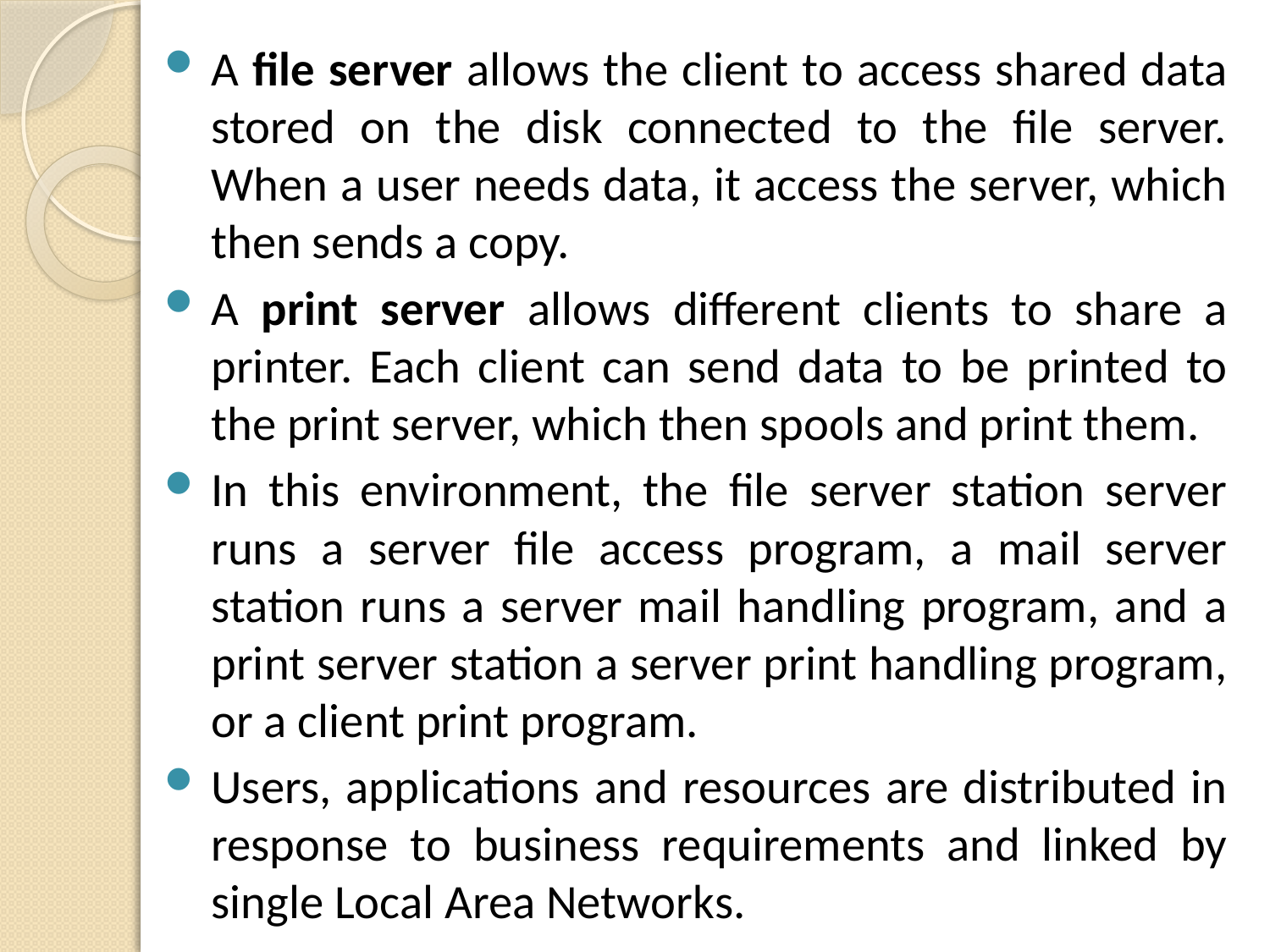

A file server allows the client to access shared data stored on the disk connected to the file server. When a user needs data, it access the server, which then sends a copy.
A print server allows different clients to share a printer. Each client can send data to be printed to the print server, which then spools and print them.
In this environment, the file server station server runs a server file access program, a mail server station runs a server mail handling program, and a print server station a server print handling program, or a client print program.
Users, applications and resources are distributed in response to business requirements and linked by single Local Area Networks.